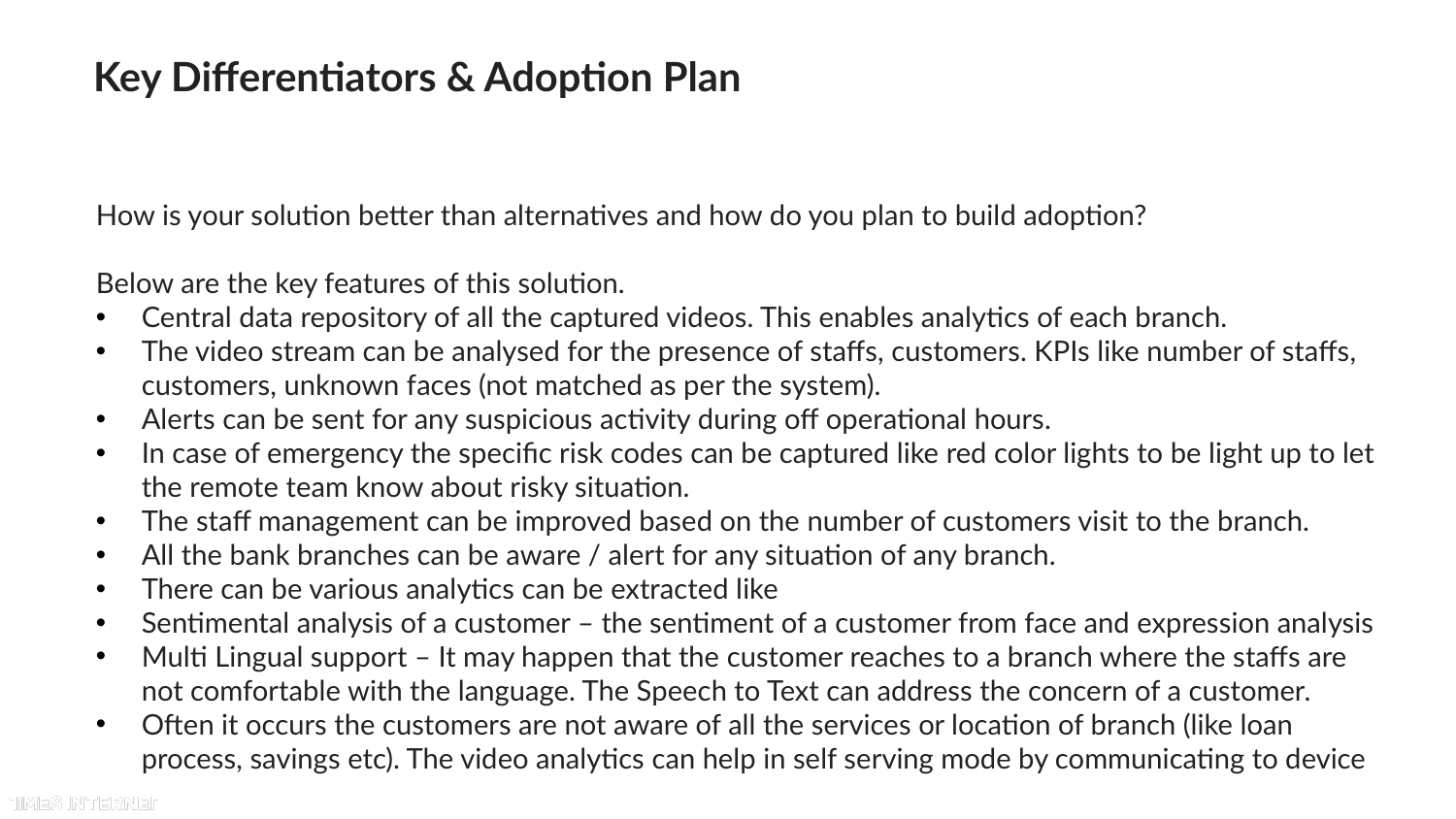

# Key Differentiators & Adoption Plan
How is your solution better than alternatives and how do you plan to build adoption?

Below are the key features of this solution.
Central data repository of all the captured videos. This enables analytics of each branch.
The video stream can be analysed for the presence of staffs, customers. KPIs like number of staffs, customers, unknown faces (not matched as per the system).
Alerts can be sent for any suspicious activity during off operational hours.
In case of emergency the specific risk codes can be captured like red color lights to be light up to let the remote team know about risky situation.
The staff management can be improved based on the number of customers visit to the branch.
All the bank branches can be aware / alert for any situation of any branch.
There can be various analytics can be extracted like
Sentimental analysis of a customer – the sentiment of a customer from face and expression analysis
Multi Lingual support – It may happen that the customer reaches to a branch where the staffs are not comfortable with the language. The Speech to Text can address the concern of a customer.
Often it occurs the customers are not aware of all the services or location of branch (like loan process, savings etc). The video analytics can help in self serving mode by communicating to device